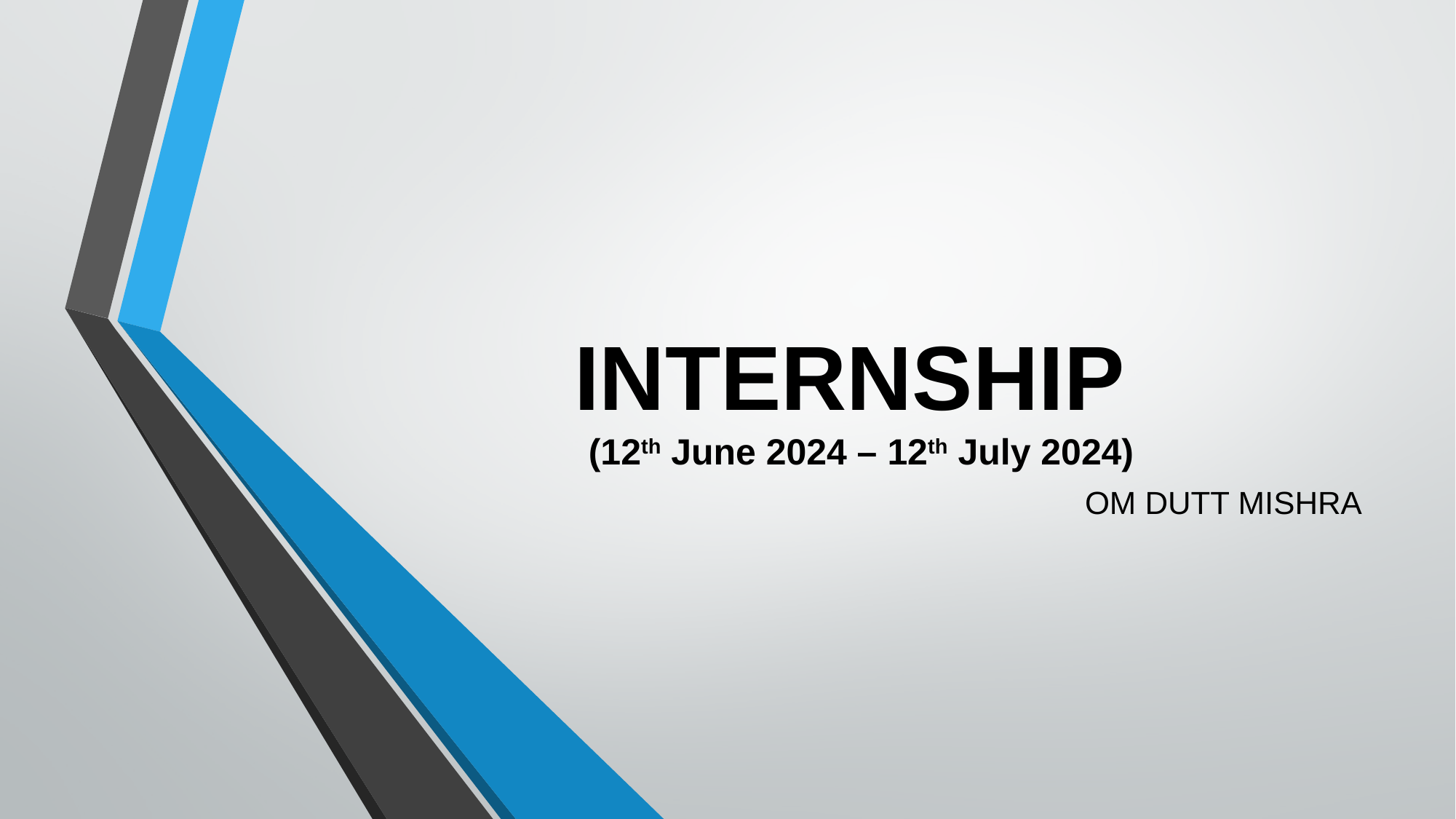

# INTERNSHIP (12th June 2024 – 12th July 2024)
OM DUTT MISHRA